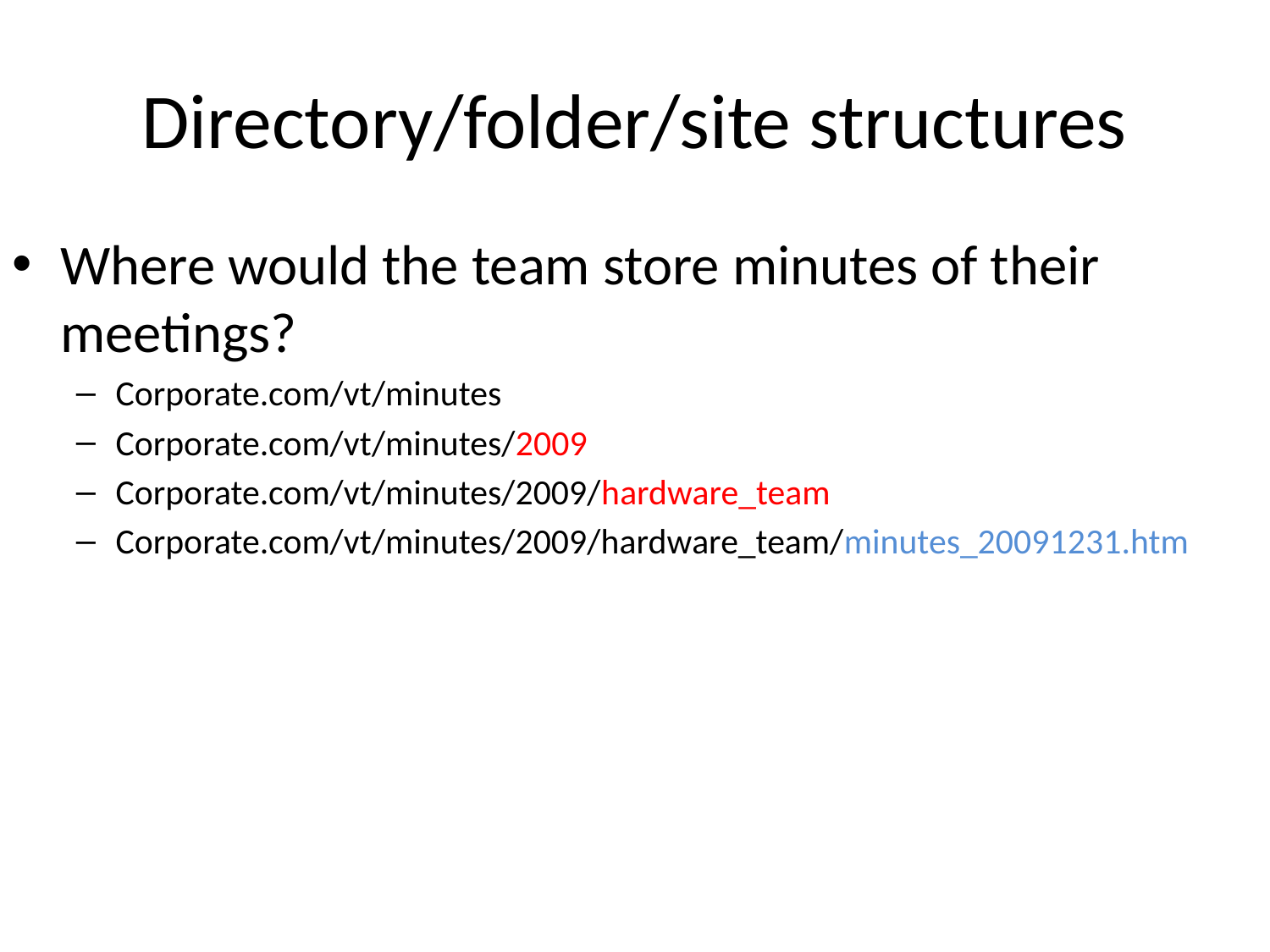

# Directory/folder/site structures
Where would the team store minutes of their meetings?
Corporate.com/vt/minutes
Corporate.com/vt/minutes/2009
Corporate.com/vt/minutes/2009/hardware_team
Corporate.com/vt/minutes/2009/hardware_team/minutes_20091231.htm